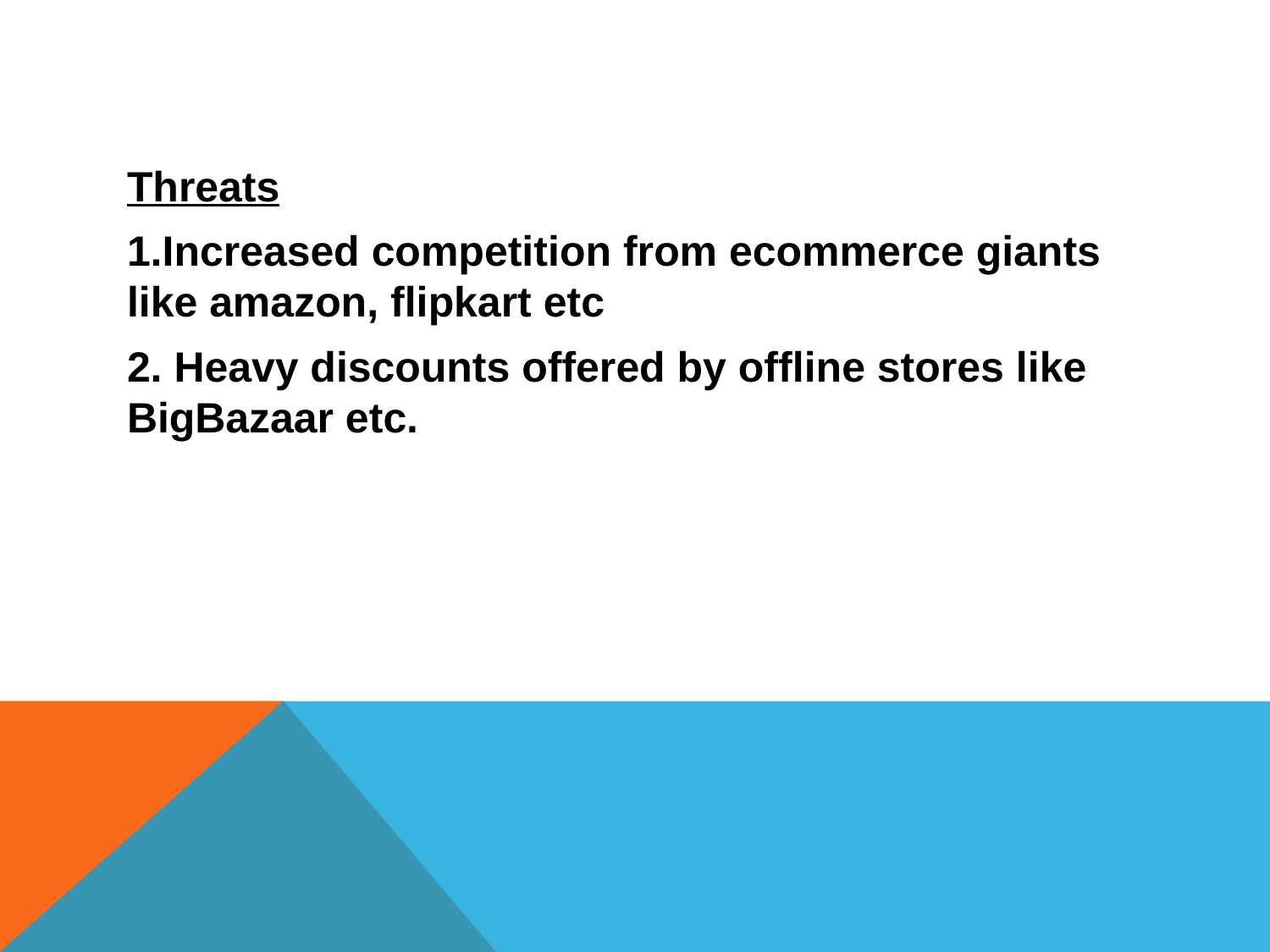

#
Threats
1.Increased competition from ecommerce giants like amazon, flipkart etc
2. Heavy discounts offered by offline stores like BigBazaar etc.